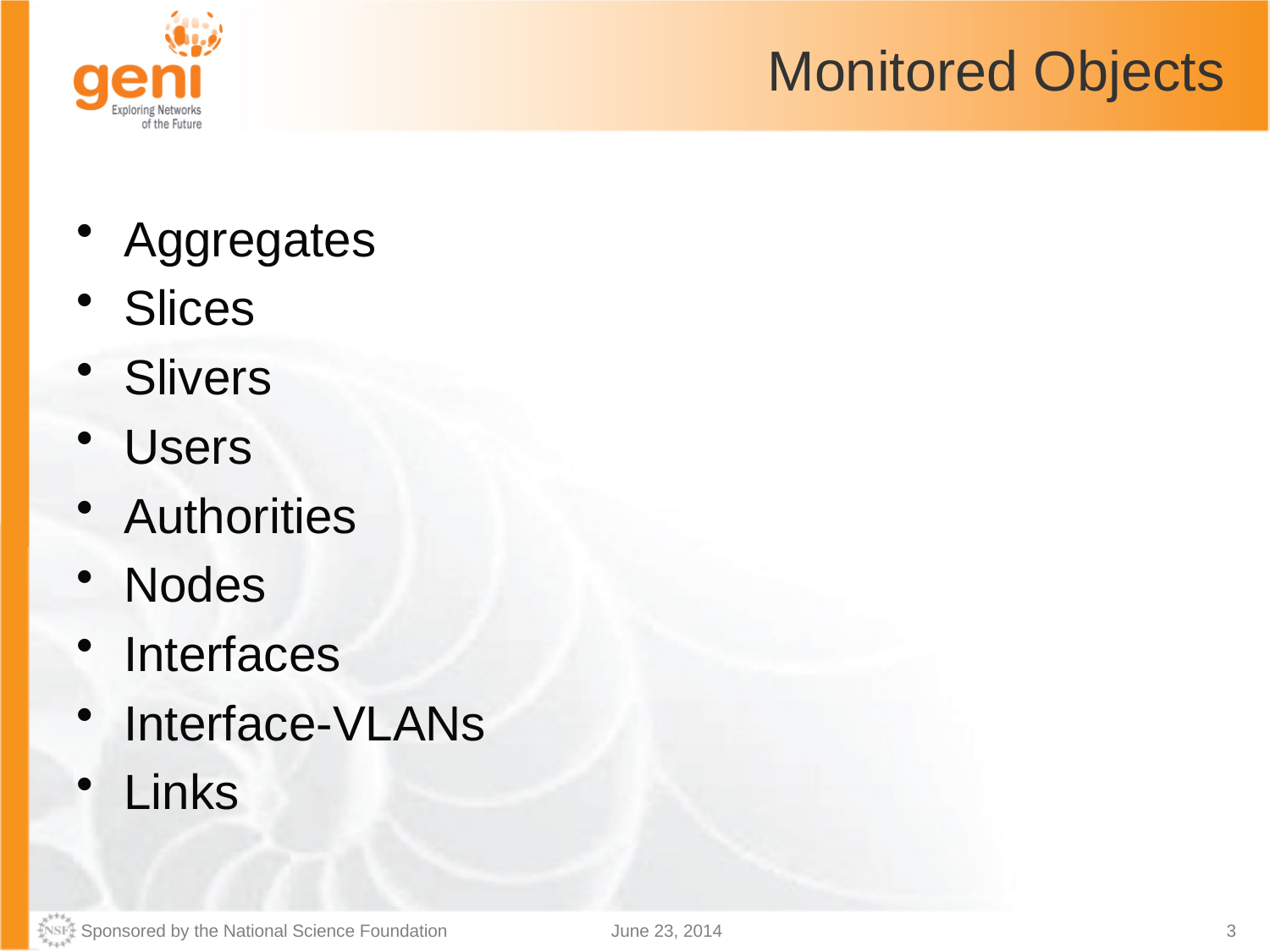

# Monitored Objects
Aggregates
Slices
Slivers
Users
Authorities
Nodes
Interfaces
Interface-VLANs
Links